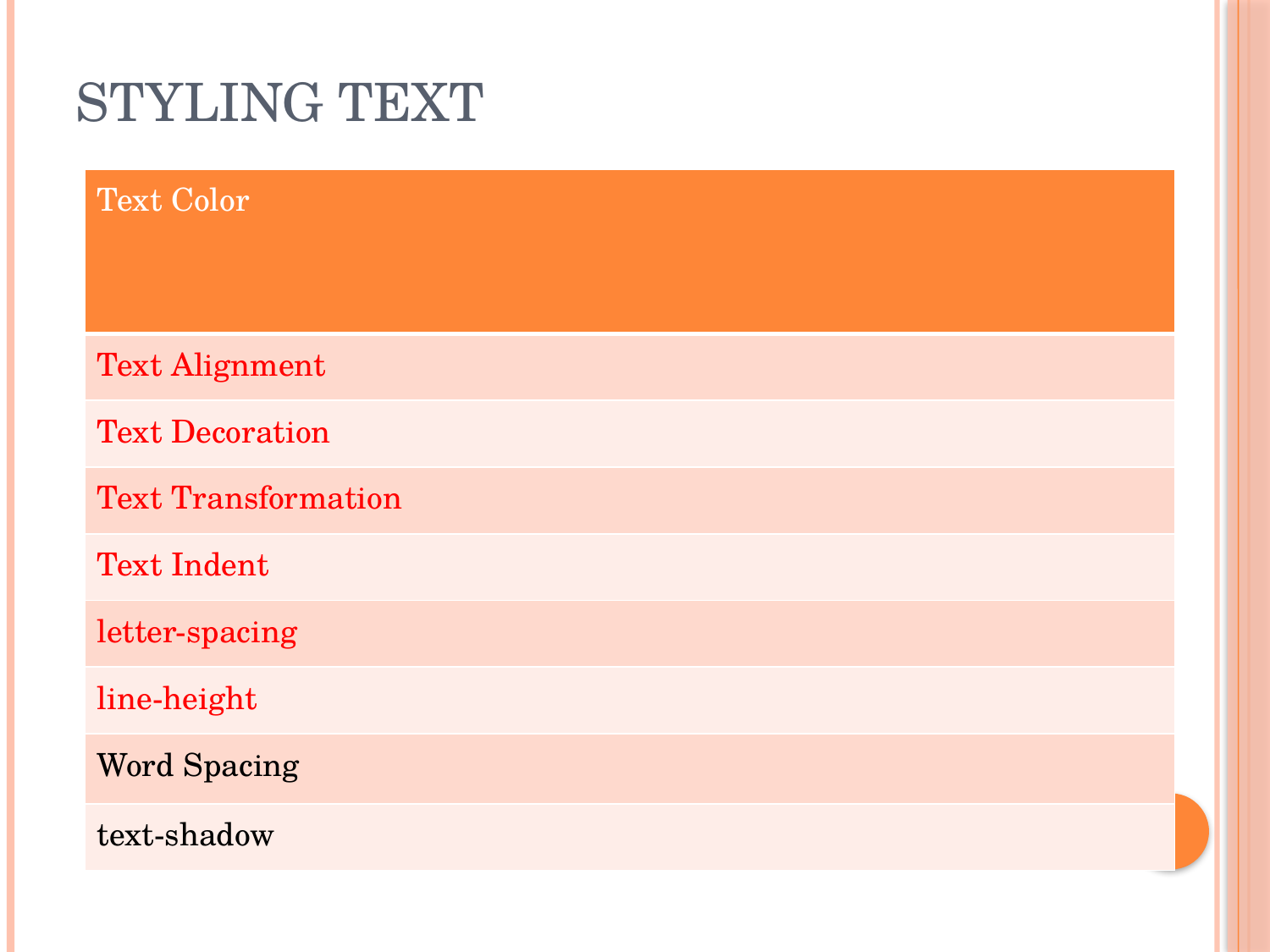

# Styling Text
| Text Color |
| --- |
| Text Alignment |
| Text Decoration |
| Text Transformation |
| Text Indent |
| letter-spacing |
| line-height |
| Word Spacing |
| text-shadow |